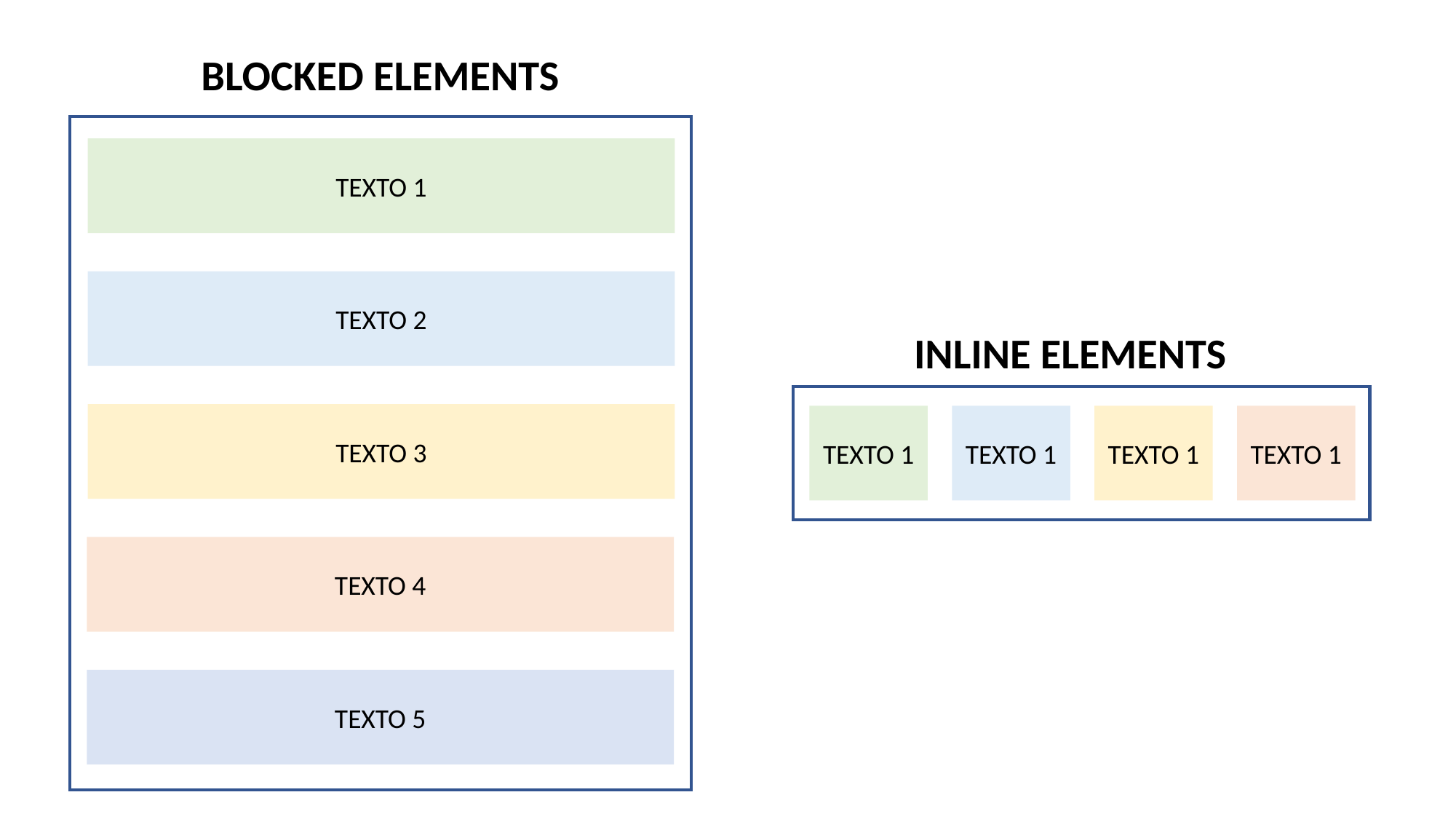

BLOCKED ELEMENTS

TEXTO 1
TEXTO 2
INLINE ELEMENTS

TEXTO 3
TEXTO 1
TEXTO 1
TEXTO 1
TEXTO 1
TEXTO 4
TEXTO 5